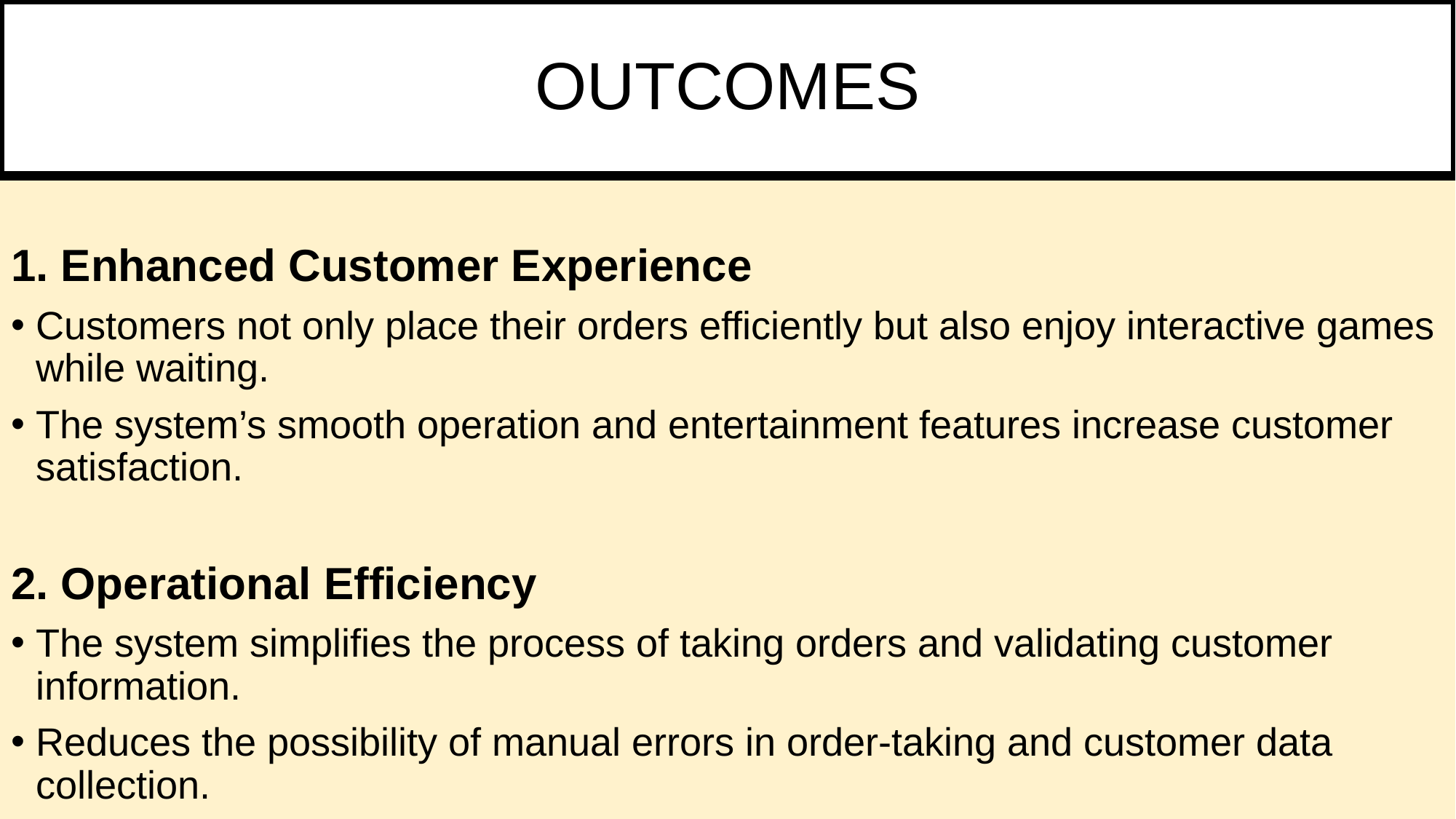

# OUTCOMES

1. Enhanced Customer Experience
Customers not only place their orders efficiently but also enjoy interactive games while waiting.
The system’s smooth operation and entertainment features increase customer satisfaction.

2. Operational Efficiency
The system simplifies the process of taking orders and validating customer information.
Reduces the possibility of manual errors in order-taking and customer data collection.